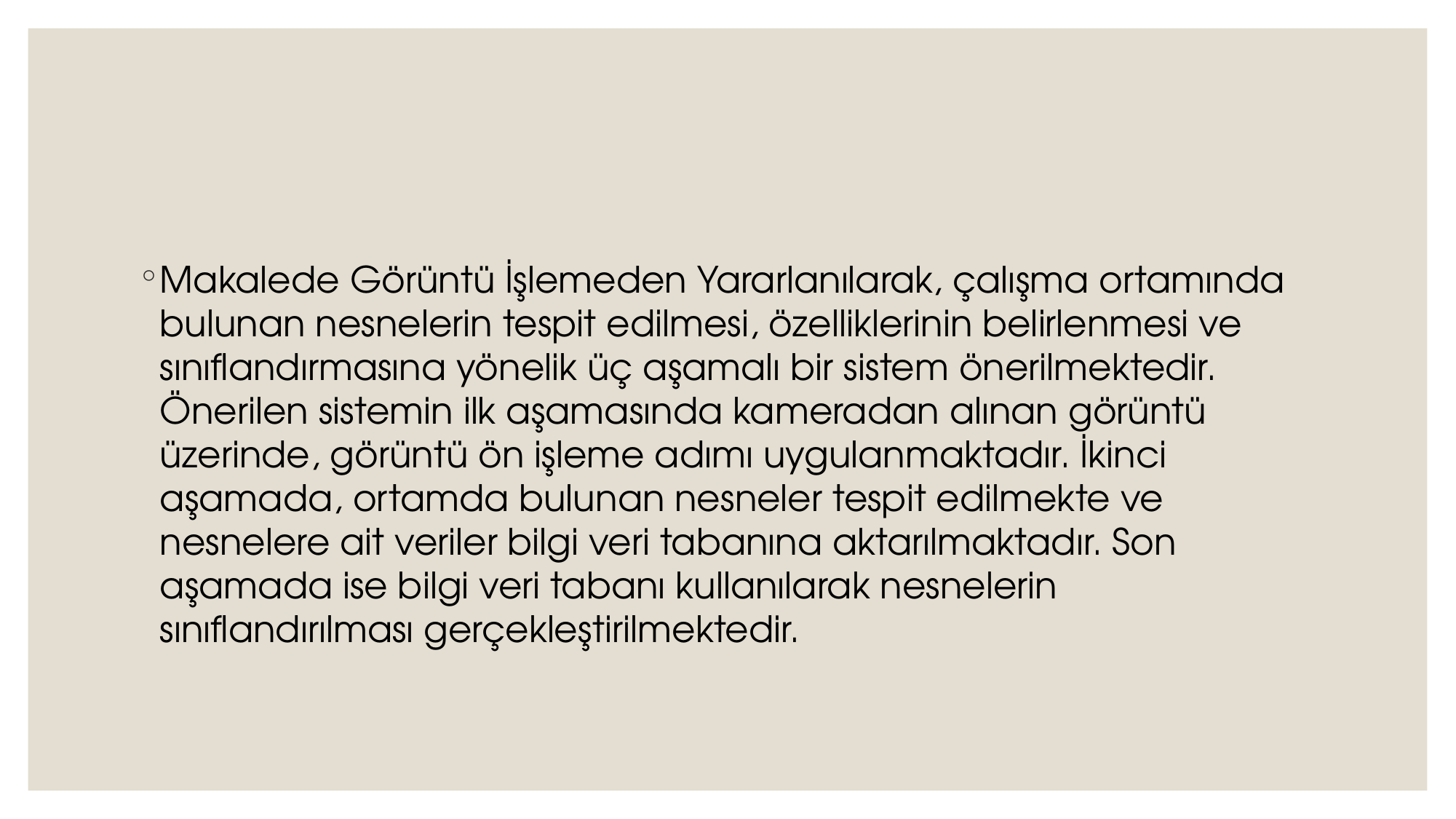

#
Makalede Görüntü İşlemeden Yararlanılarak, çalışma ortamında bulunan nesnelerin tespit edilmesi, özelliklerinin belirlenmesi ve sınıflandırmasına yönelik üç aşamalı bir sistem önerilmektedir. Önerilen sistemin ilk aşamasında kameradan alınan görüntü üzerinde, görüntü ön işleme adımı uygulanmaktadır. İkinci aşamada, ortamda bulunan nesneler tespit edilmekte ve nesnelere ait veriler bilgi veri tabanına aktarılmaktadır. Son aşamada ise bilgi veri tabanı kullanılarak nesnelerin sınıflandırılması gerçekleştirilmektedir.